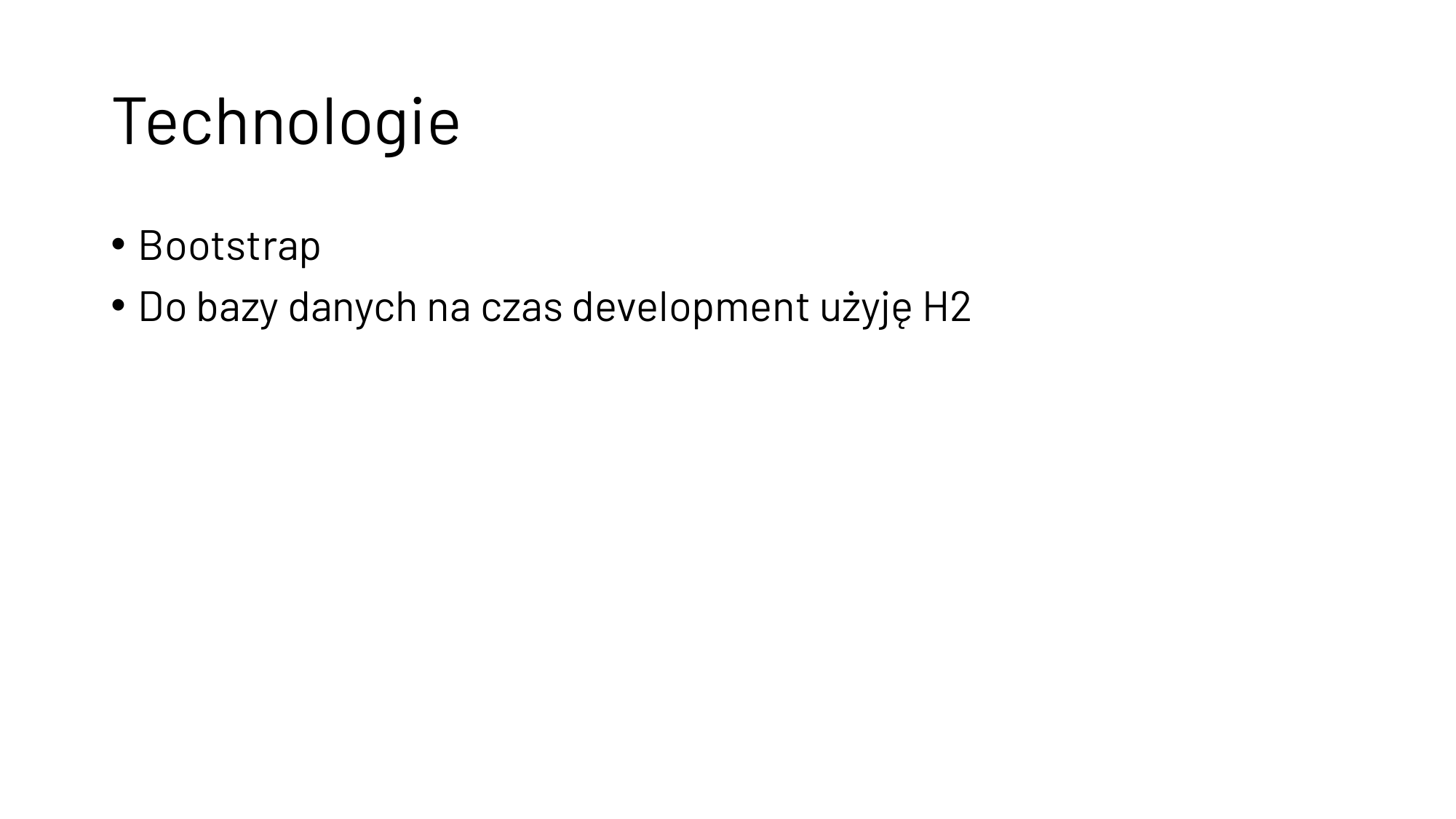

# Technologie
Bootstrap
Do bazy danych na czas development użyję H2